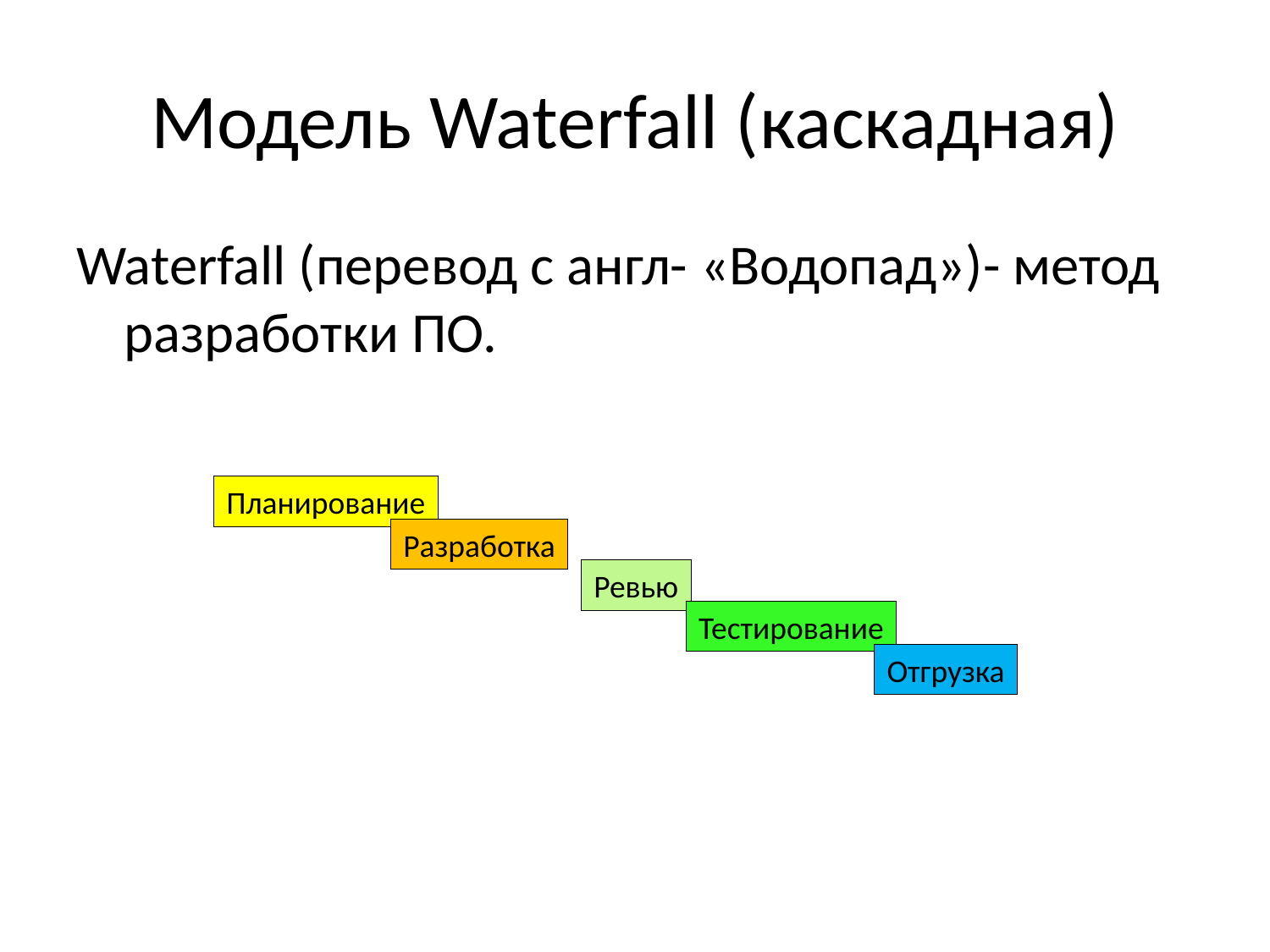

# Модель Waterfall (каскадная)
Waterfall (перевод с англ- «Водопад»)- метод разработки ПО.

Планирование
Разработка
Ревью
Тестирование
Отгрузка